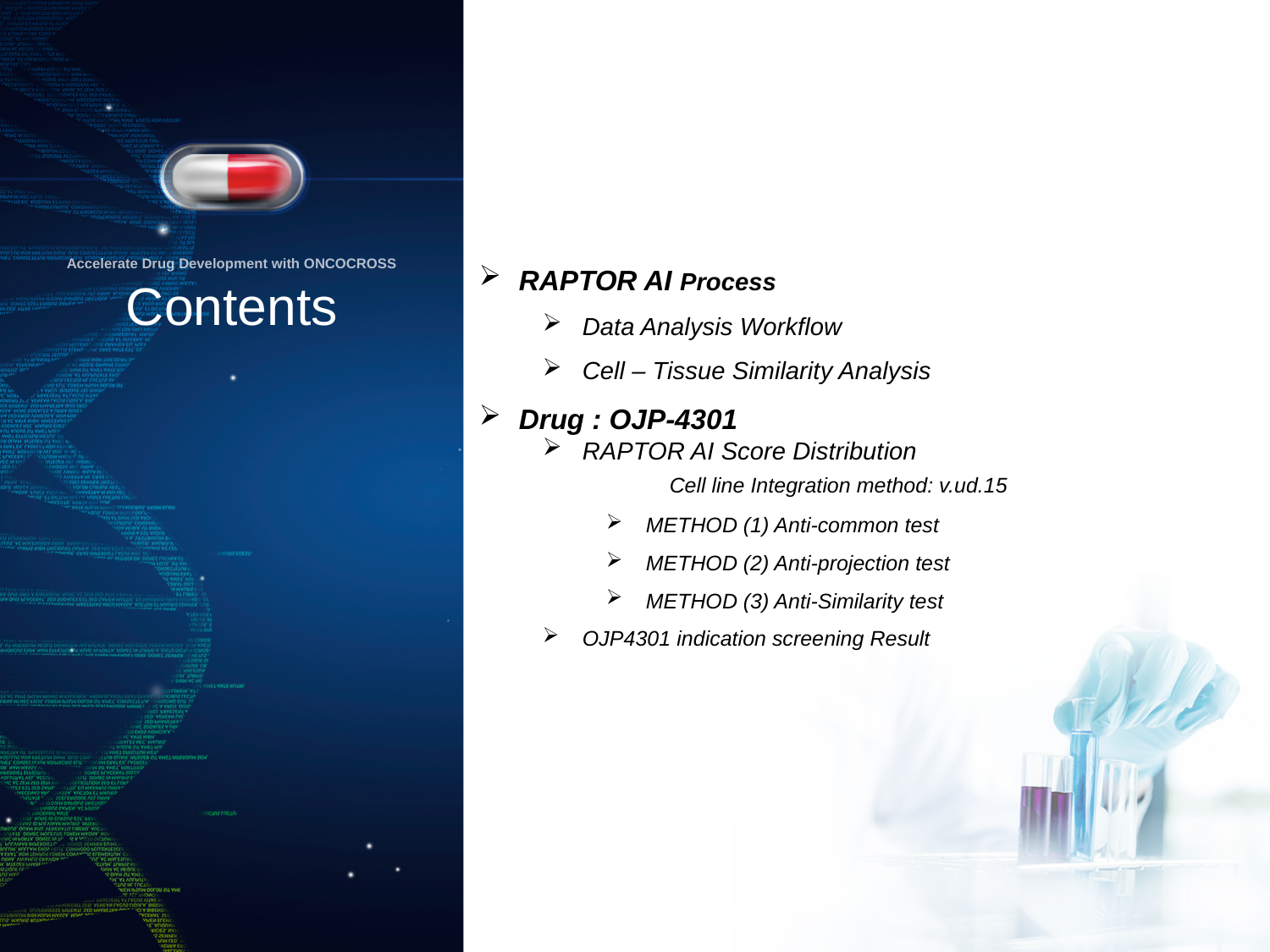

RAPTOR AI Process
Data Analysis Workflow
Cell – Tissue Similarity Analysis
Drug : OJP-4301
RAPTOR AI Score Distribution
	Cell line Integration method: v.ud.15
METHOD (1) Anti-common test
METHOD (2) Anti-projection test
METHOD (3) Anti-Similarity test
OJP4301 indication screening Result